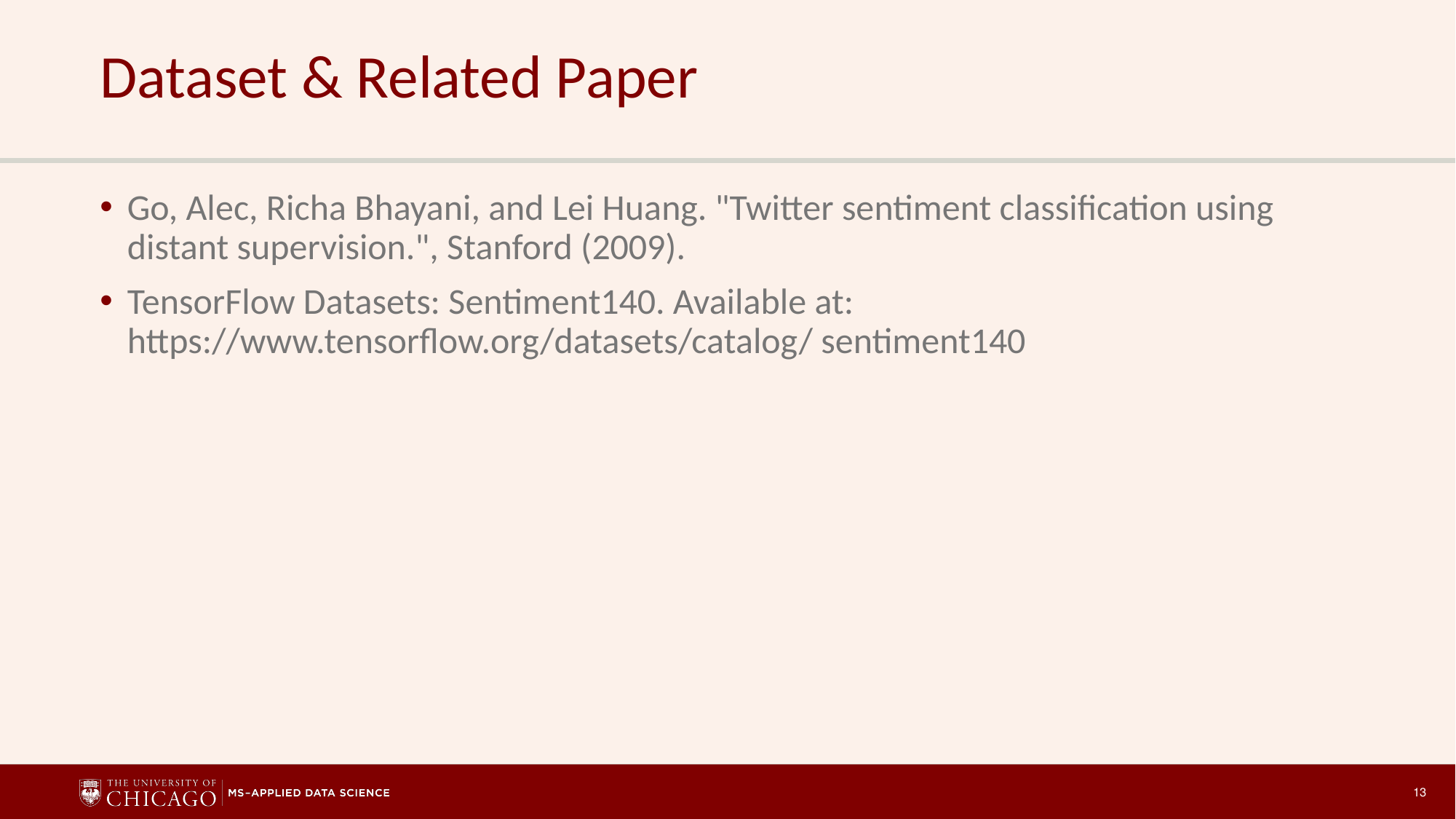

# Dataset & Related Paper
Go, Alec, Richa Bhayani, and Lei Huang. "Twitter sentiment classification using distant supervision.", Stanford (2009).
TensorFlow Datasets: Sentiment140. Available at: https://www.tensorflow.org/datasets/catalog/ sentiment140
13